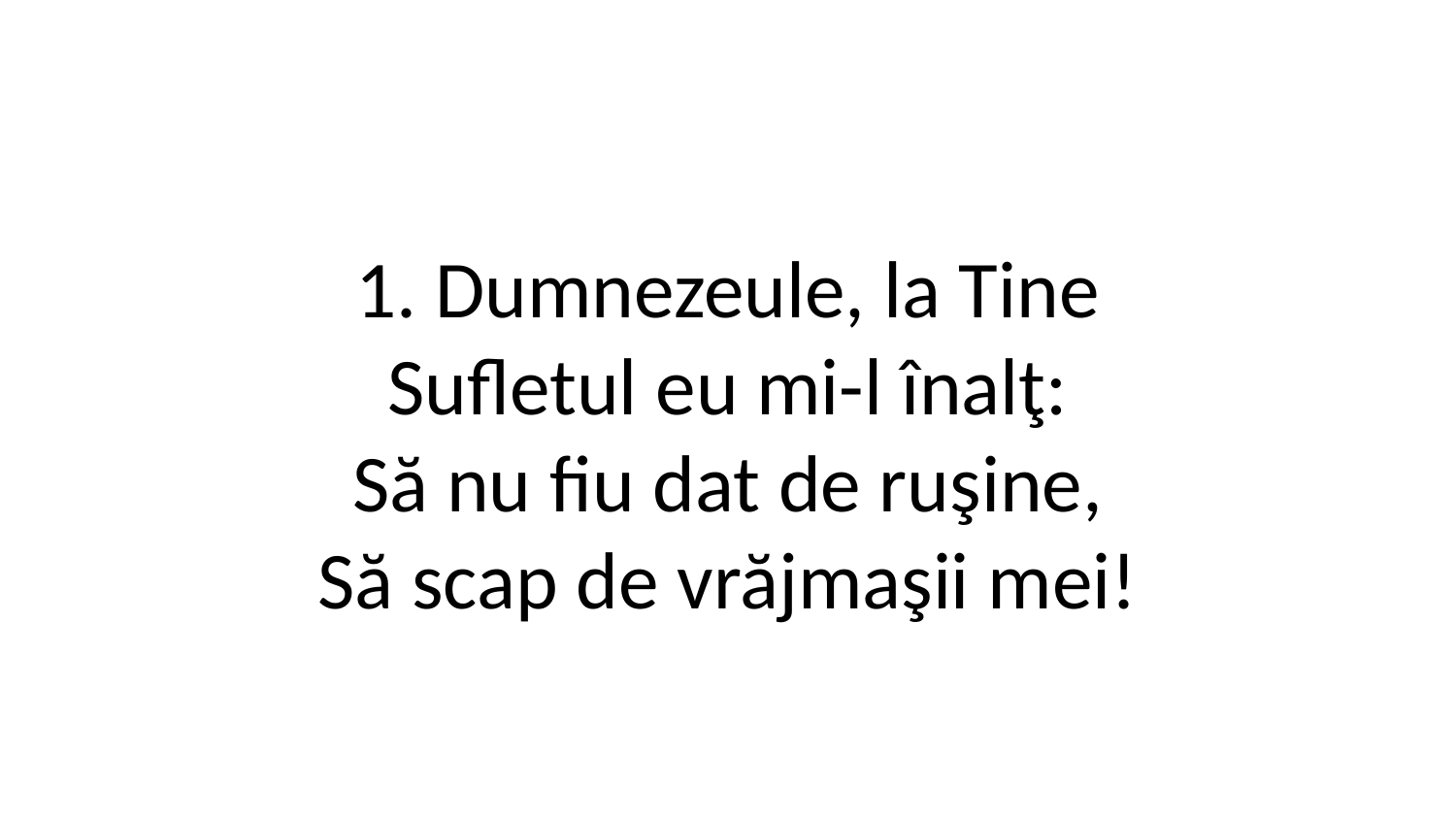

1. Dumnezeule, la Tine
Sufletul eu mi-l înalţ:
Să nu fiu dat de ruşine,
Să scap de vrăjmaşii mei!